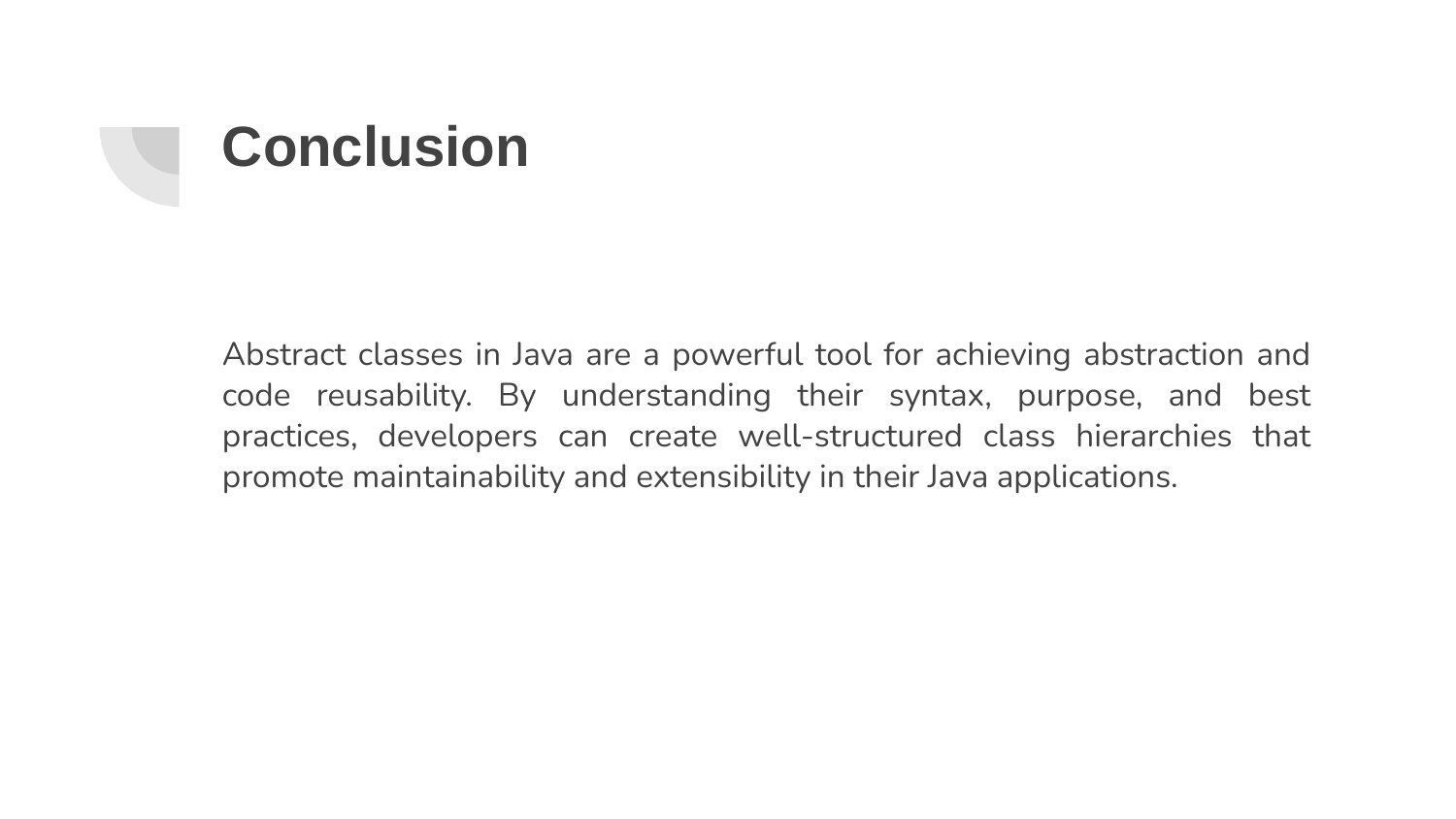

# Conclusion
Abstract classes in Java are a powerful tool for achieving abstraction and code reusability. By understanding their syntax, purpose, and best practices, developers can create well-structured class hierarchies that promote maintainability and extensibility in their Java applications.